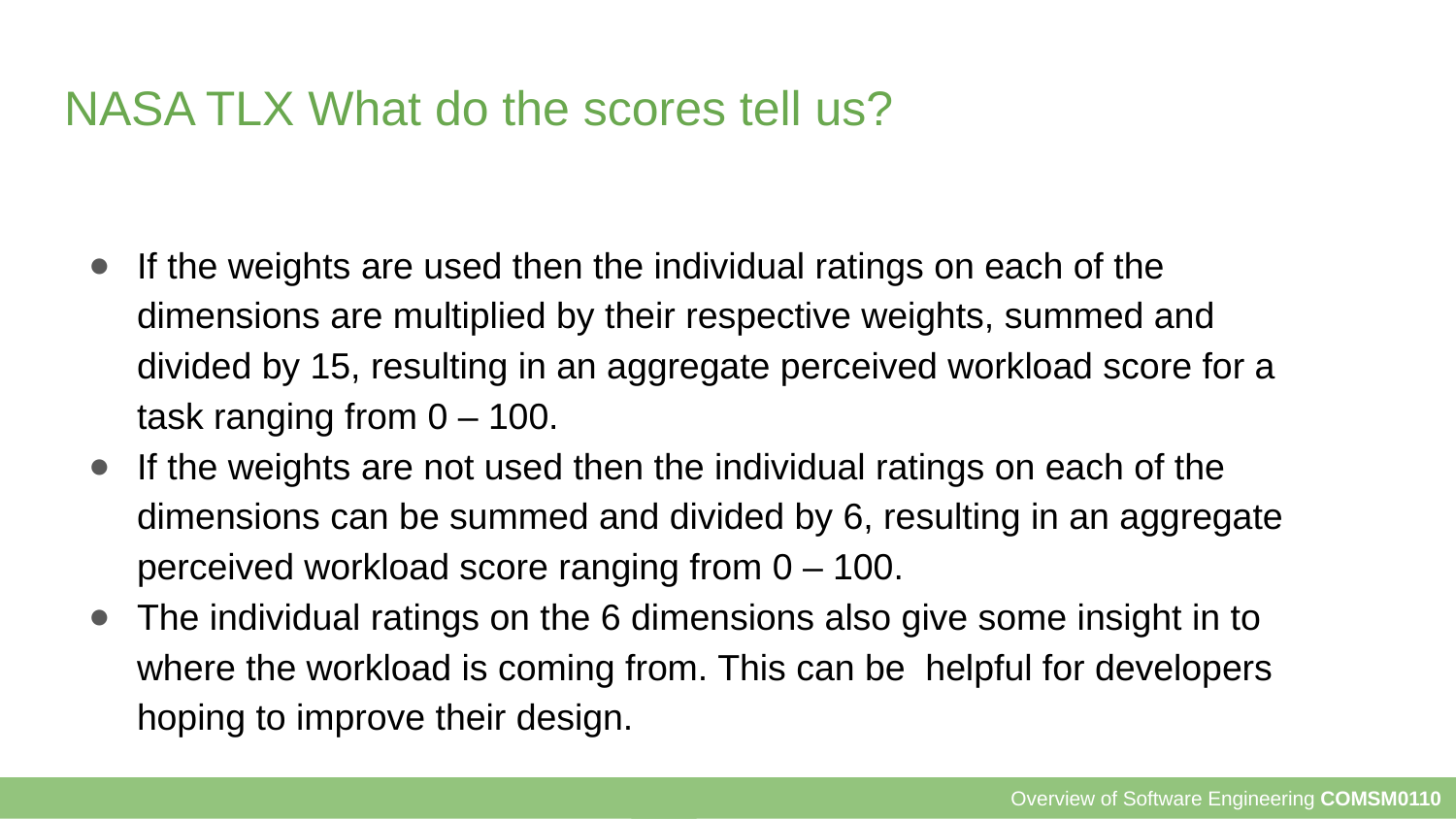

# NASA TLX What do the scores tell us?

If the weights are used then the individual ratings on each of the dimensions are multiplied by their respective weights, summed and divided by 15, resulting in an aggregate perceived workload score for a task ranging from 0 – 100.
If the weights are not used then the individual ratings on each of the dimensions can be summed and divided by 6, resulting in an aggregate perceived workload score ranging from 0 – 100.
The individual ratings on the 6 dimensions also give some insight in to where the workload is coming from. This can be  helpful for developers hoping to improve their design.